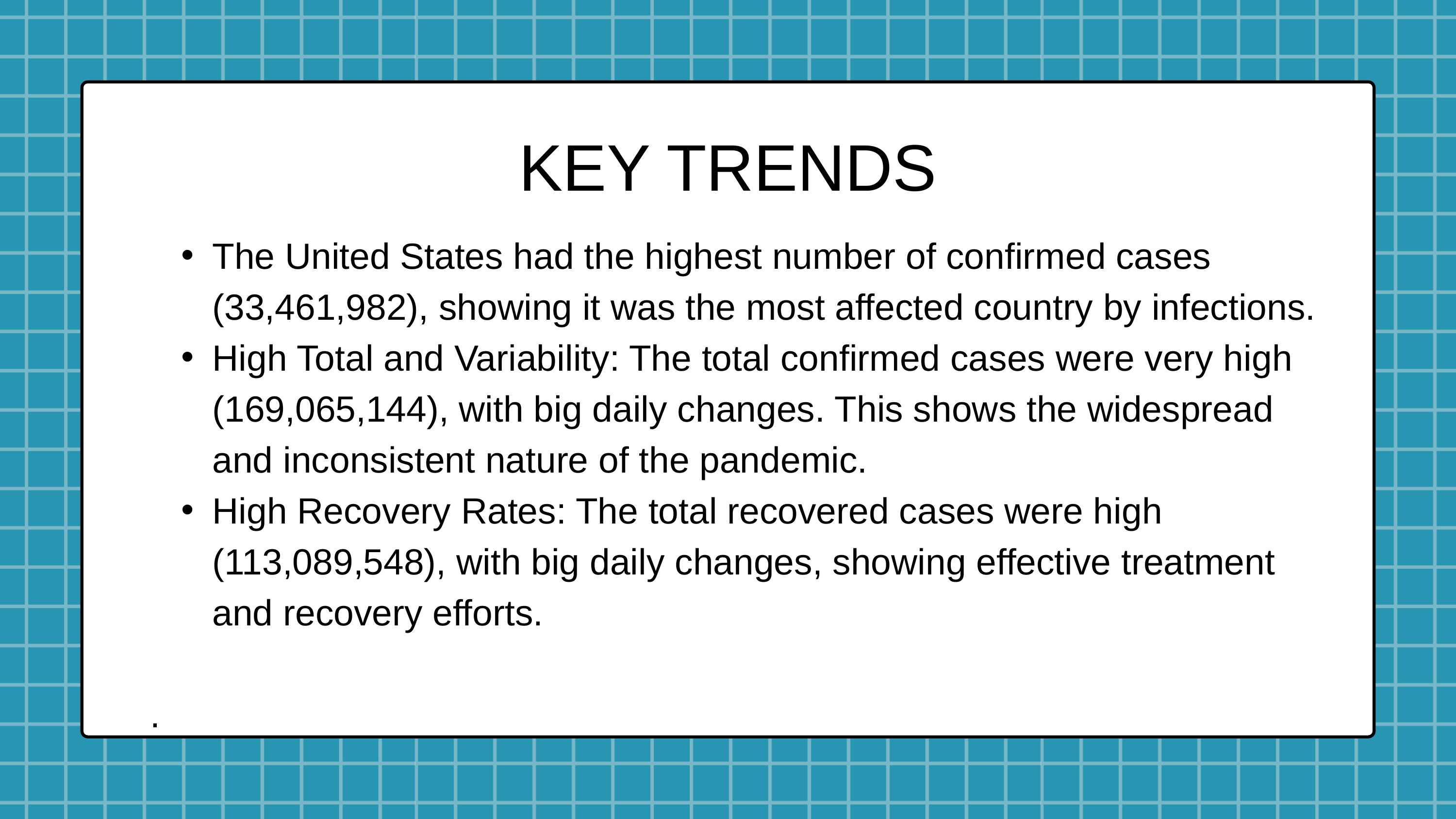

KEY TRENDS
The United States had the highest number of confirmed cases (33,461,982), showing it was the most affected country by infections.
High Total and Variability: The total confirmed cases were very high (169,065,144), with big daily changes. This shows the widespread and inconsistent nature of the pandemic.
High Recovery Rates: The total recovered cases were high (113,089,548), with big daily changes, showing effective treatment and recovery efforts.

.